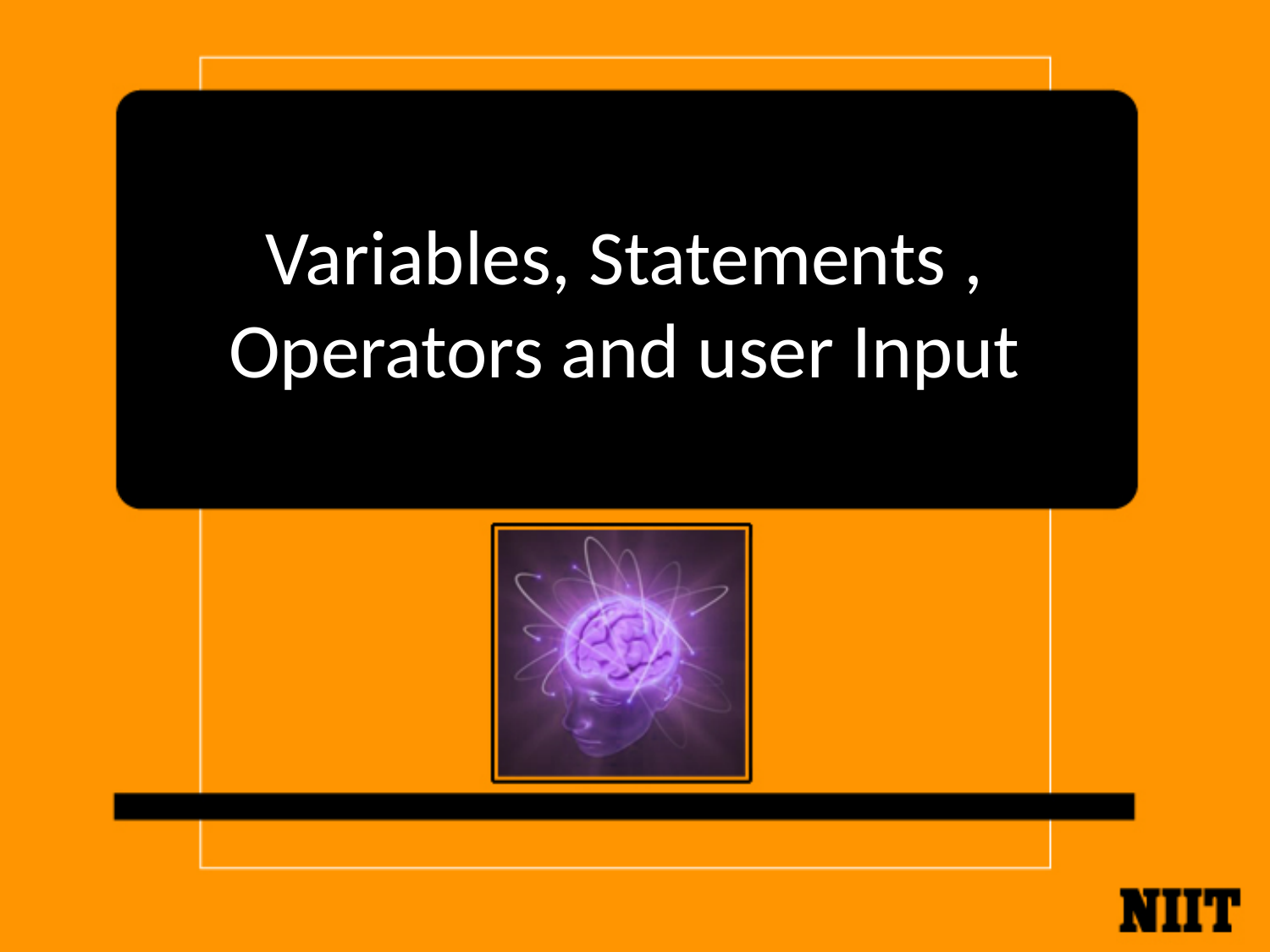

# Variables, Statements , Operators and user Input